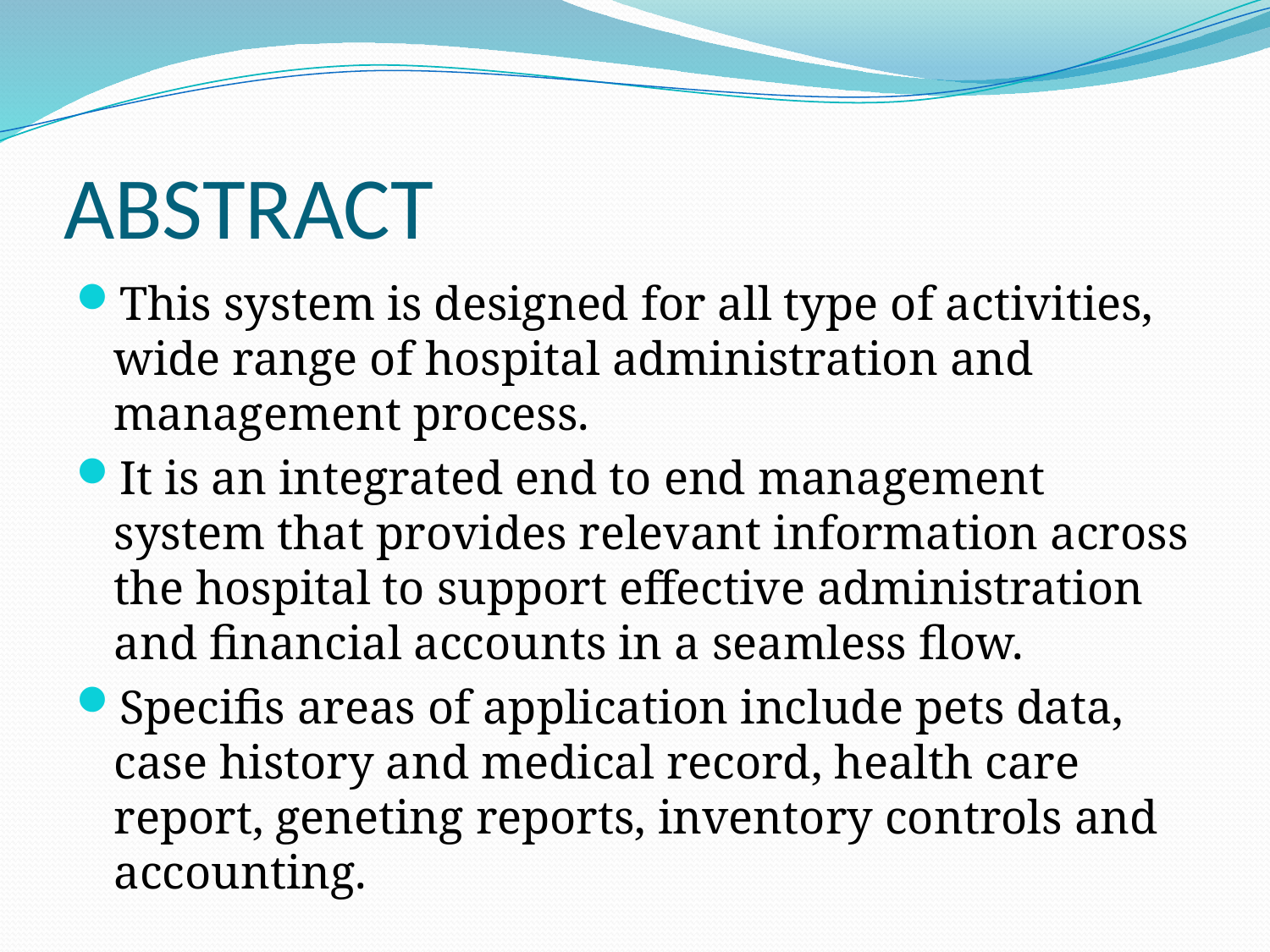

# ABSTRACT
This system is designed for all type of activities, wide range of hospital administration and management process.
It is an integrated end to end management system that provides relevant information across the hospital to support effective administration and financial accounts in a seamless flow.
Specifis areas of application include pets data, case history and medical record, health care report, geneting reports, inventory controls and accounting.